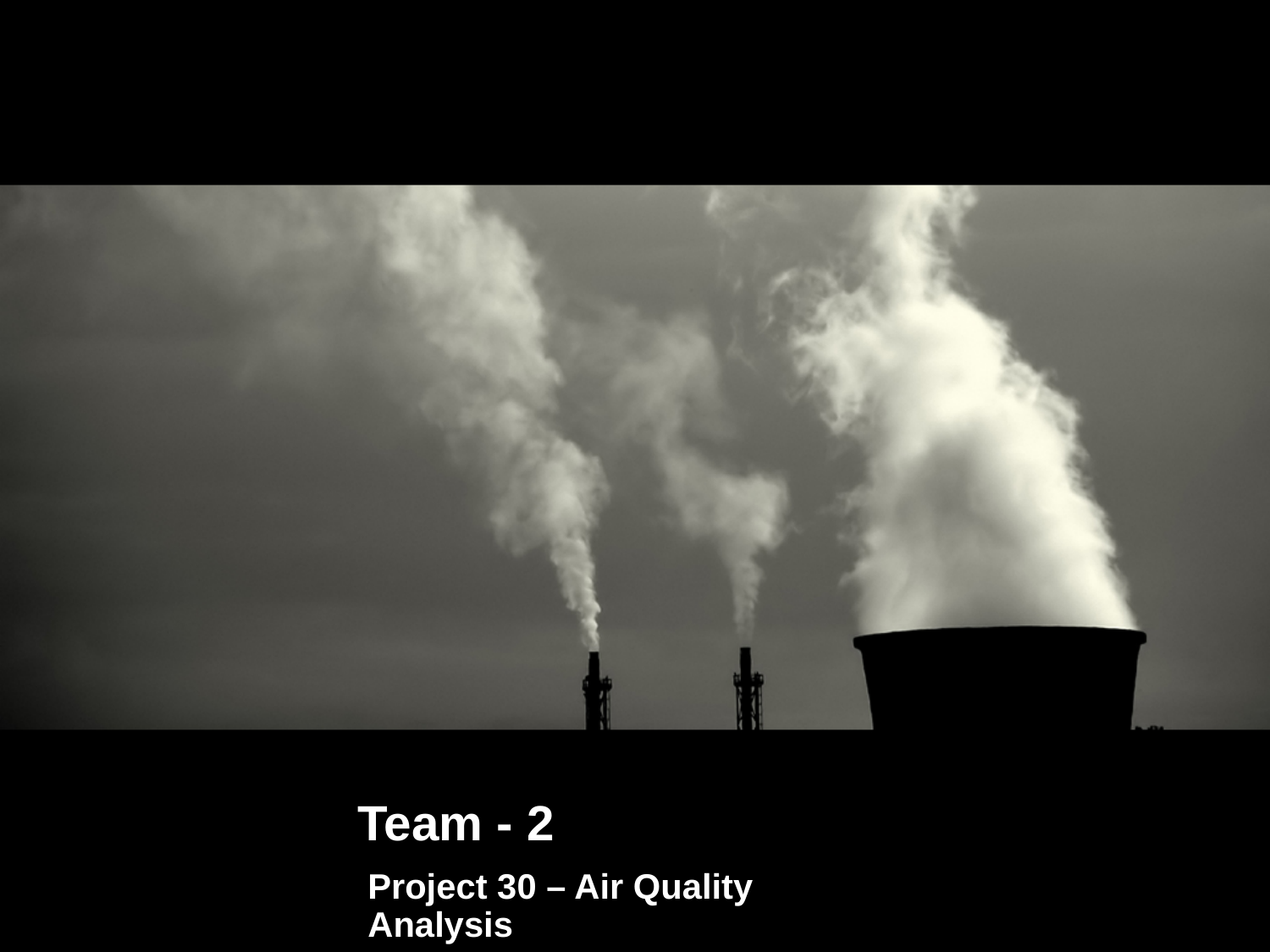

# Team - 2
Project 30 – Air Quality Analysis